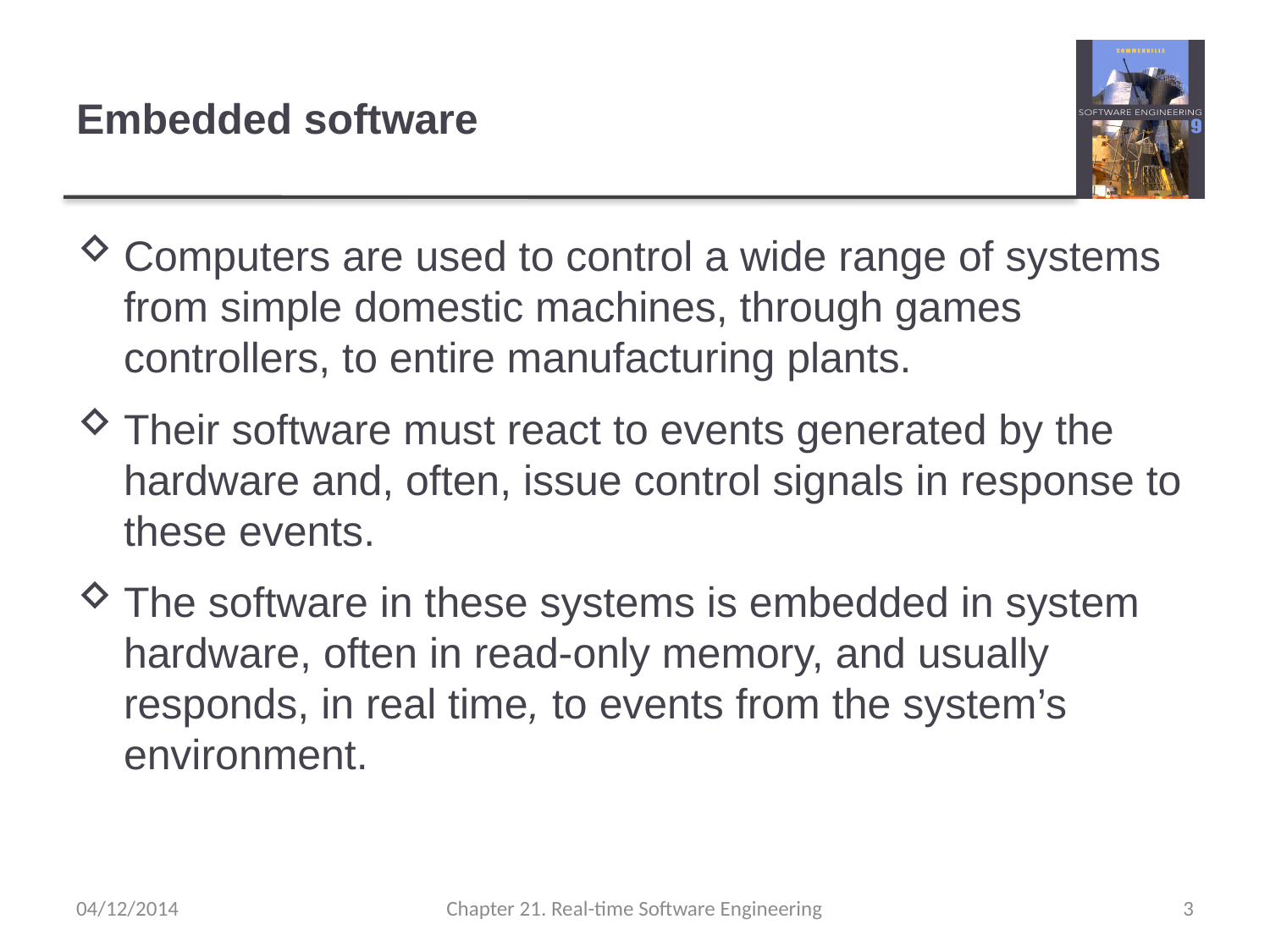

# Embedded software
Computers are used to control a wide range of systems from simple domestic machines, through games controllers, to entire manufacturing plants.
Their software must react to events generated by the hardware and, often, issue control signals in response to these events.
The software in these systems is embedded in system hardware, often in read-only memory, and usually responds, in real time, to events from the system’s environment.
04/12/2014
Chapter 21. Real-time Software Engineering
3